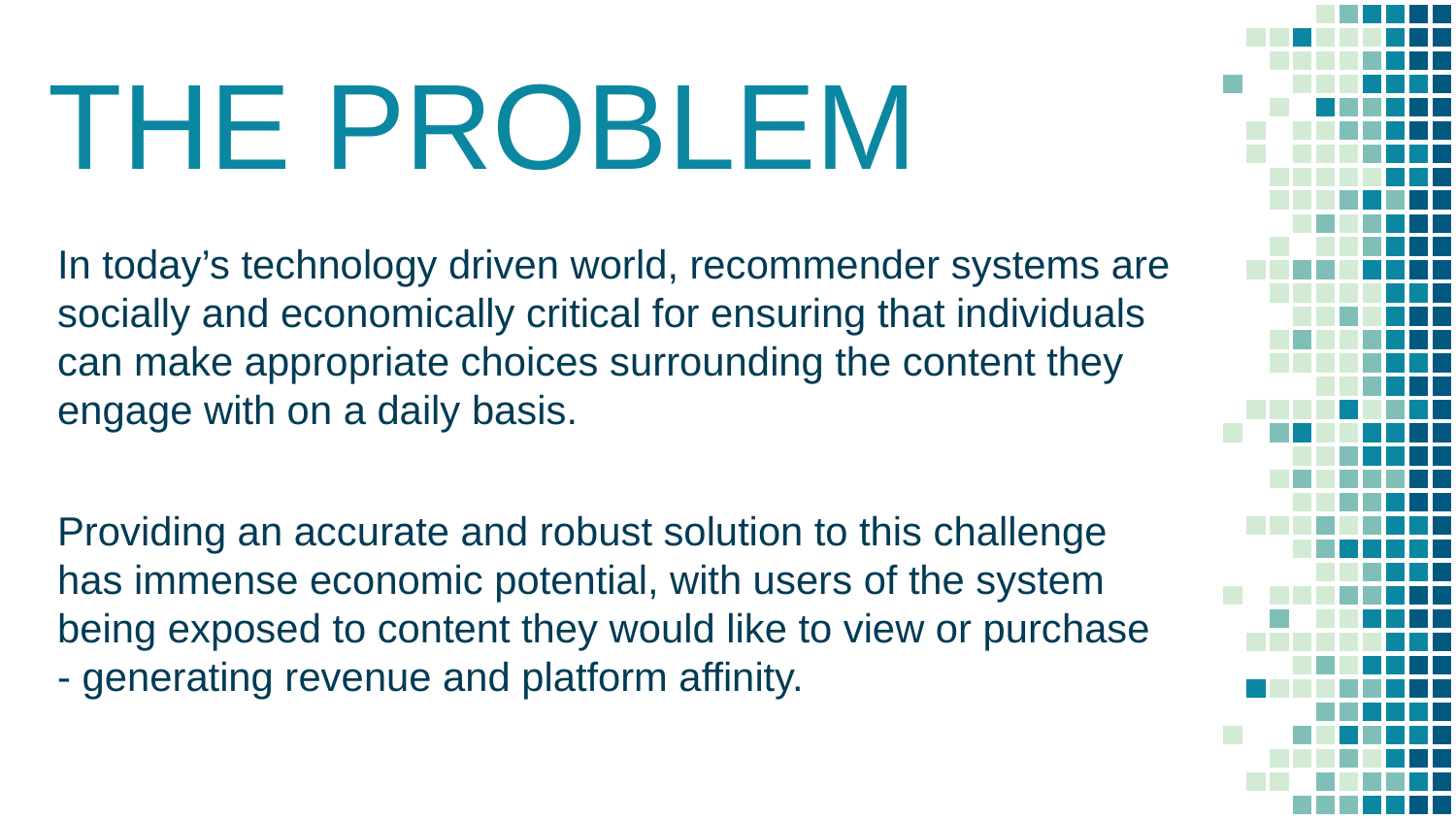

THE PROBLEM
In today’s technology driven world, recommender systems are socially and economically critical for ensuring that individuals can make appropriate choices surrounding the content they engage with on a daily basis.

Providing an accurate and robust solution to this challenge has immense economic potential, with users of the system being exposed to content they would like to view or purchase - generating revenue and platform affinity.